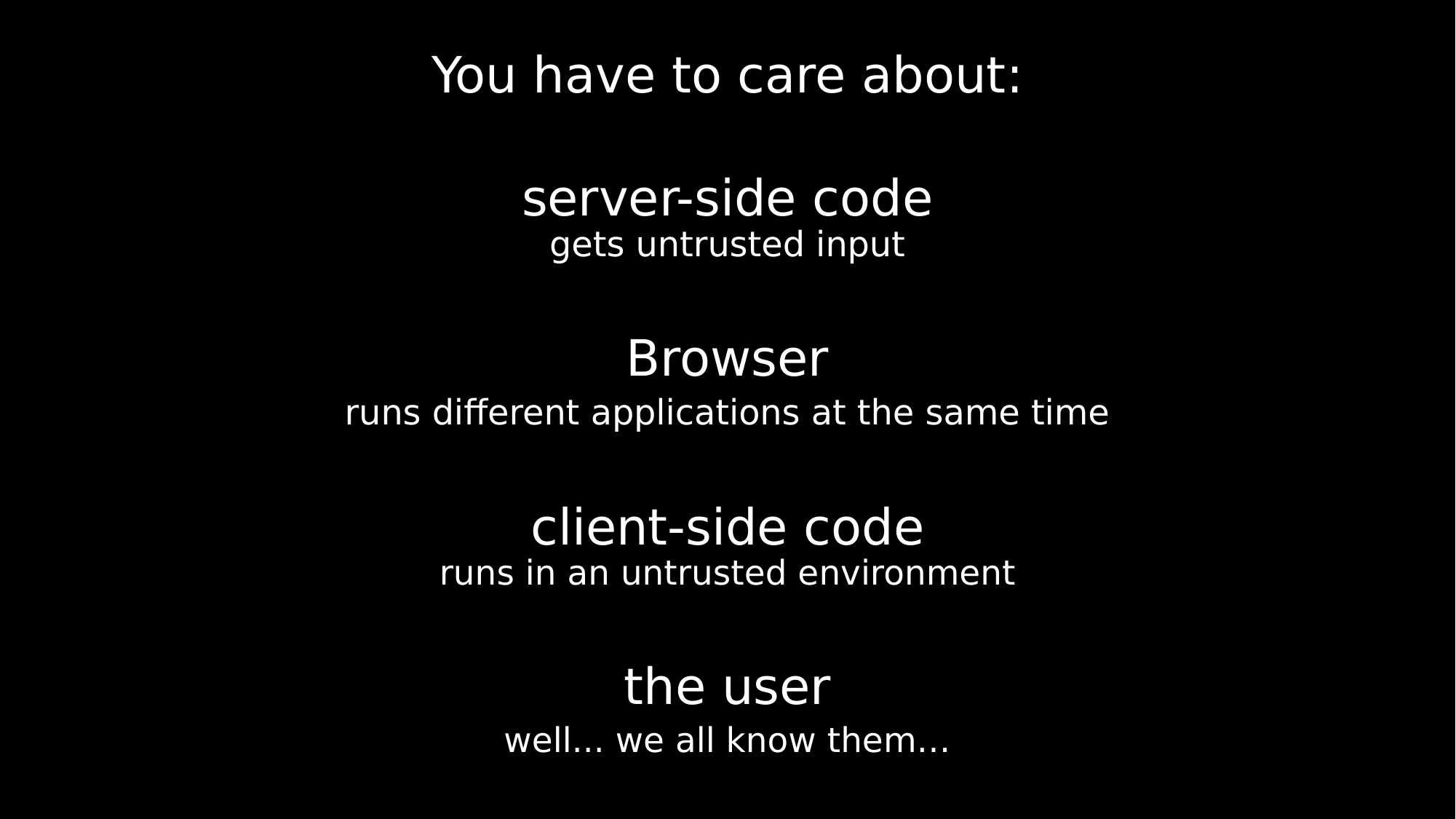

You have to care about:

server-side code
gets untrusted input

Browser
runs different applications at the same time

client-side code
runs in an untrusted environment

the user
well... we all know them…